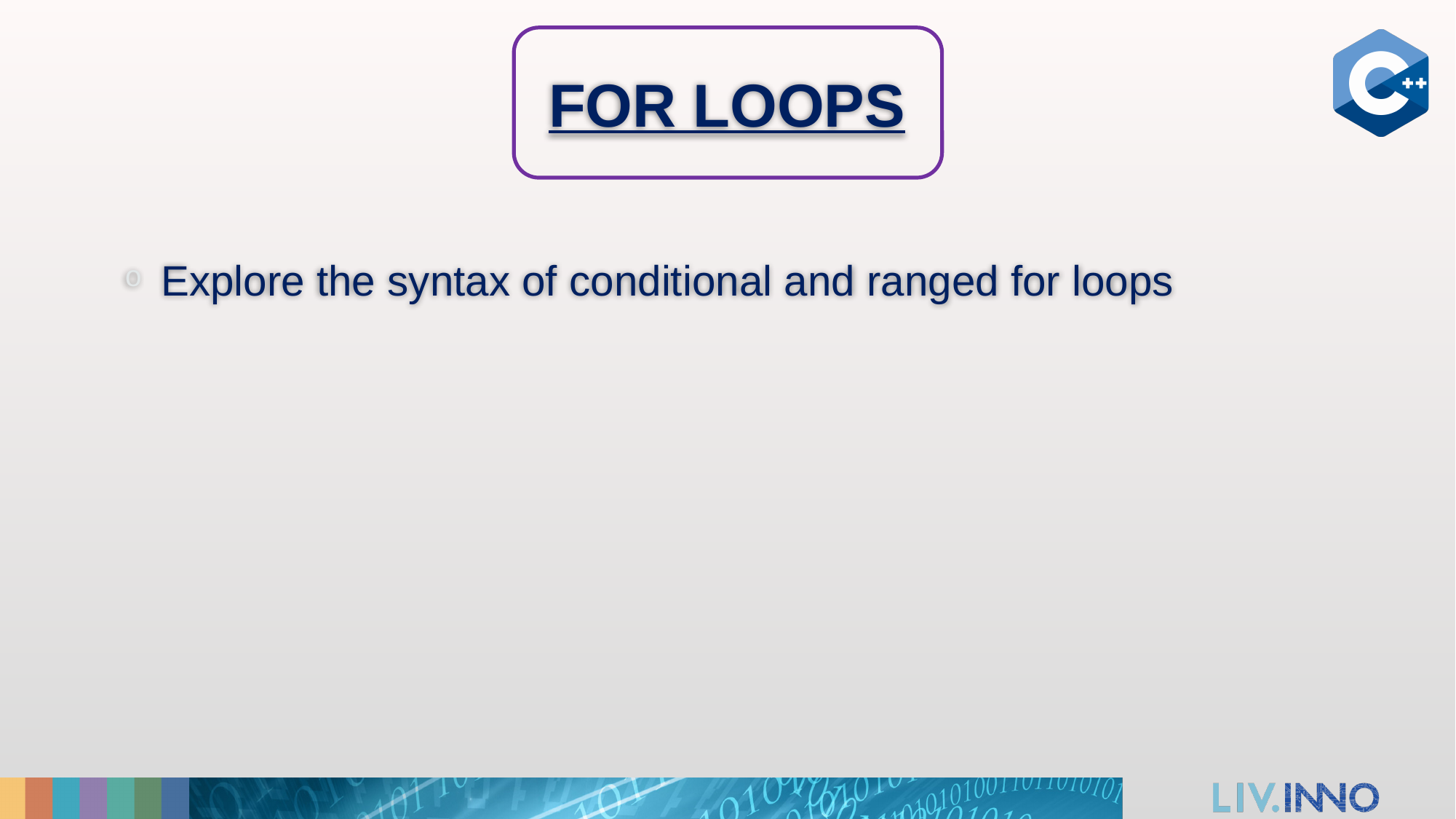

# FOR LOOPS

Explore the syntax of conditional and ranged for loops